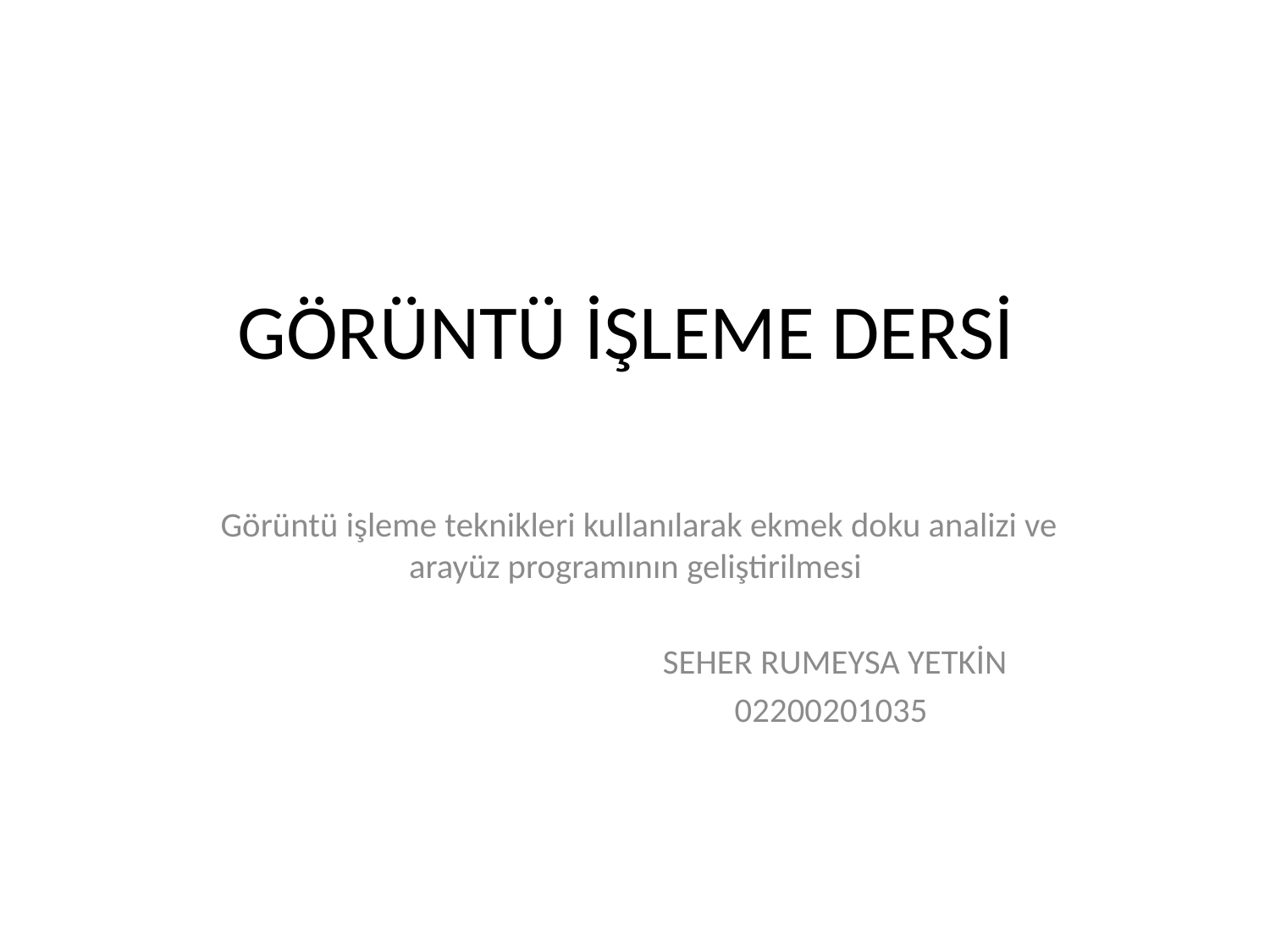

# GÖRÜNTÜ İŞLEME DERSİ
Görüntü işleme teknikleri kullanılarak ekmek doku analizi ve arayüz programının geliştirilmesi

                                                  SEHER RUMEYSA YETKİN
                                                 02200201035